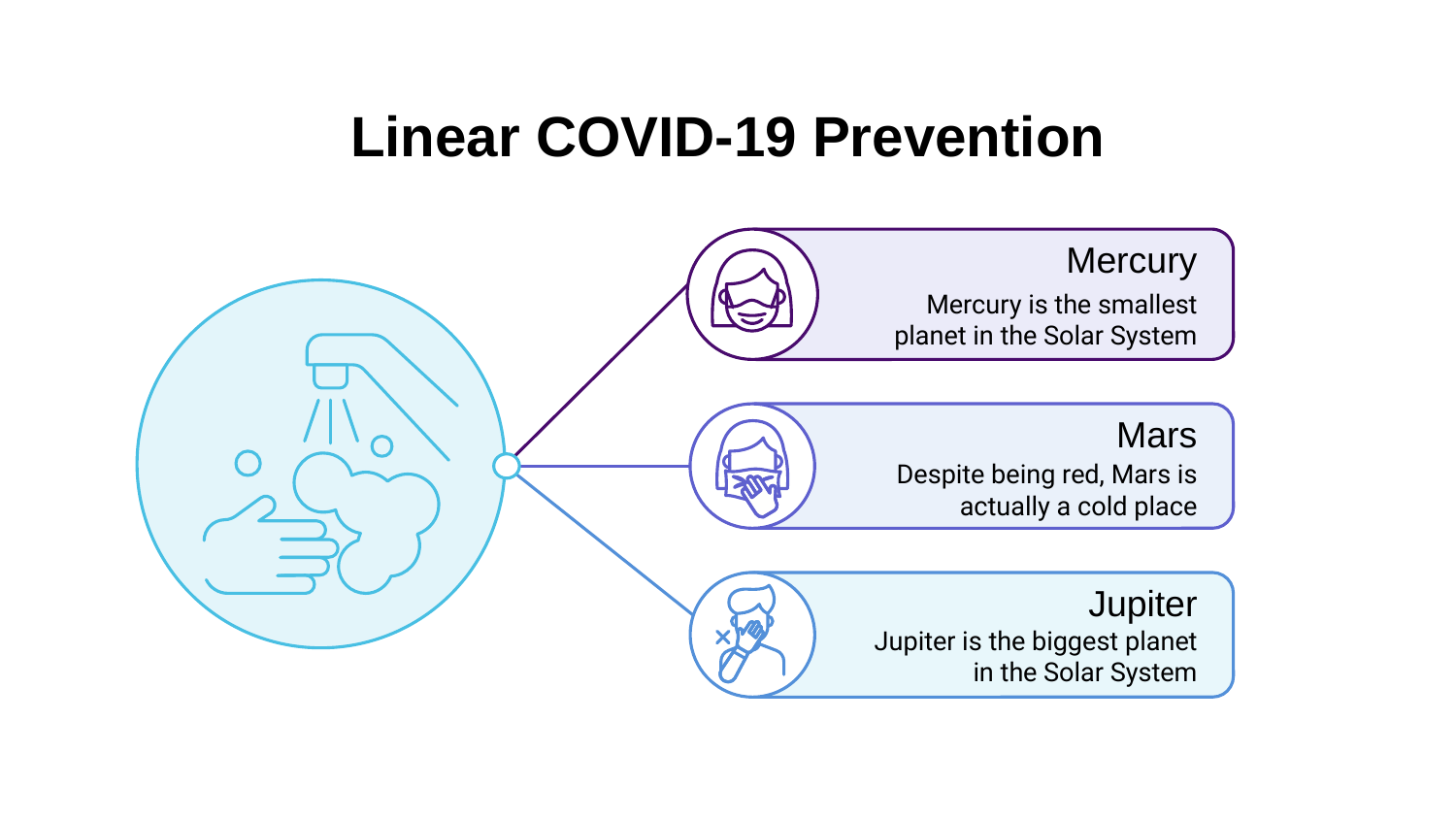

# Linear COVID-19 Prevention

Mercury
Mercury is the smallest planet in the Solar System

Mars
Despite being red, Mars is actually a cold place

Jupiter
Jupiter is the biggest planet in the Solar System